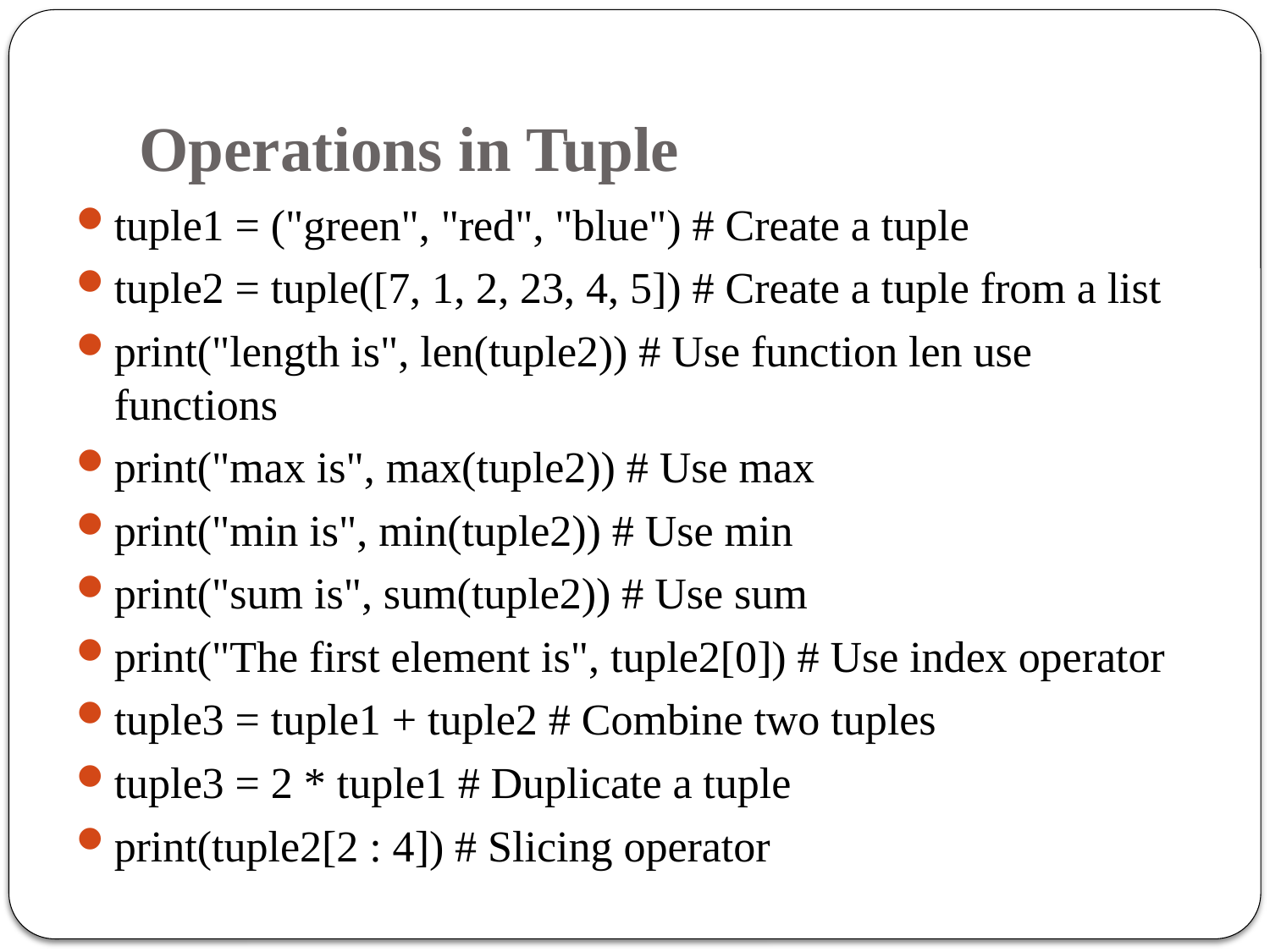

# Operations in Tuple
tuple1 = ("green", "red", "blue") # Create a tuple
tuple2 = tuple([7, 1, 2, 23, 4, 5]) # Create a tuple from a list
print("length is", len(tuple2)) # Use function len use functions
print("max is", max(tuple2)) # Use max
print("min is", min(tuple2)) # Use min
print("sum is", sum(tuple2)) # Use sum
print("The first element is", tuple2[0]) # Use index operator
tuple3 = tuple1 + tuple2 # Combine two tuples
tuple3 = 2 * tuple1 # Duplicate a tuple
print(tuple2[2 : 4]) # Slicing operator